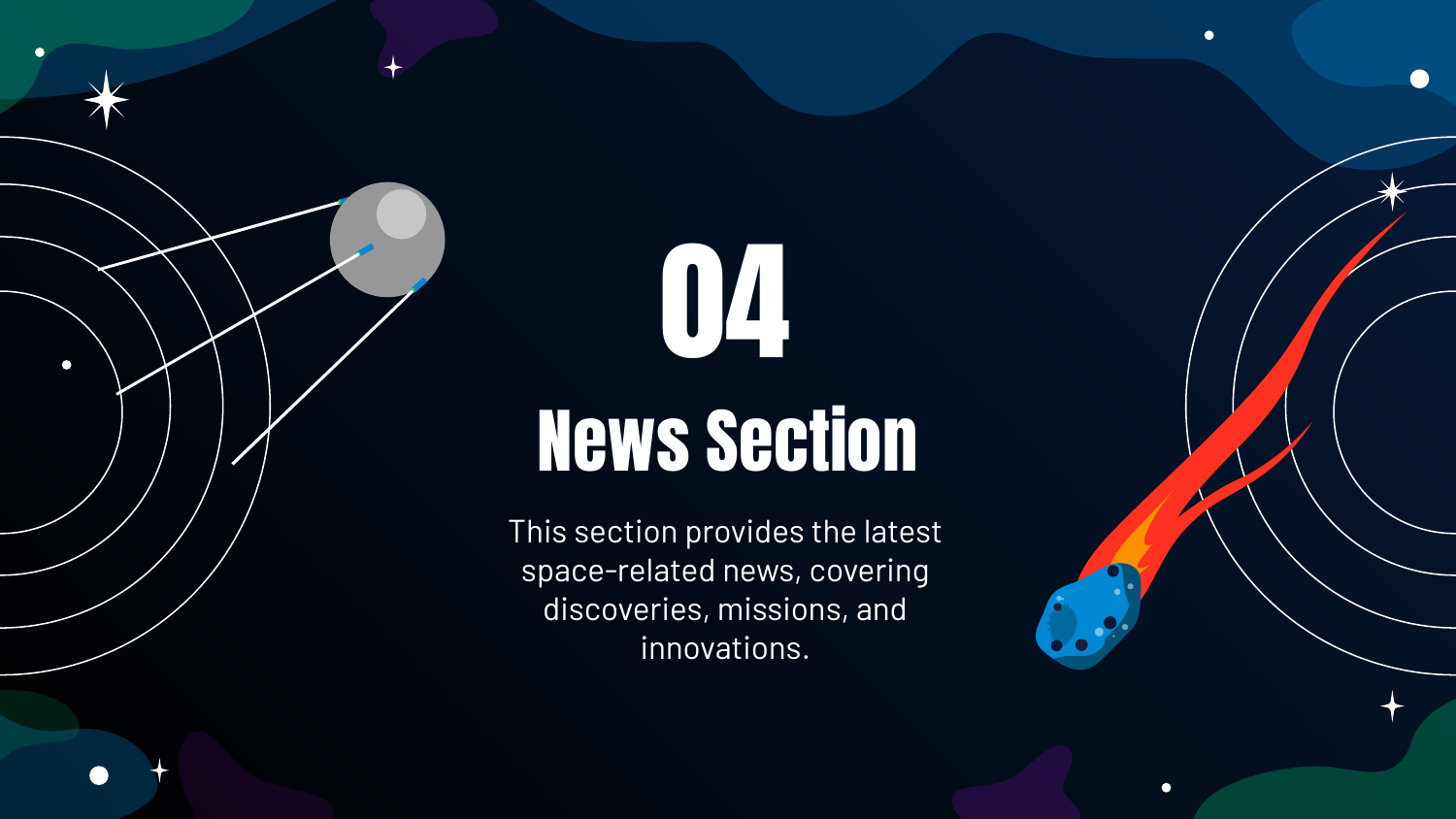

04

# News Section
This section provides the latest space-related news, covering discoveries, missions, and innovations.